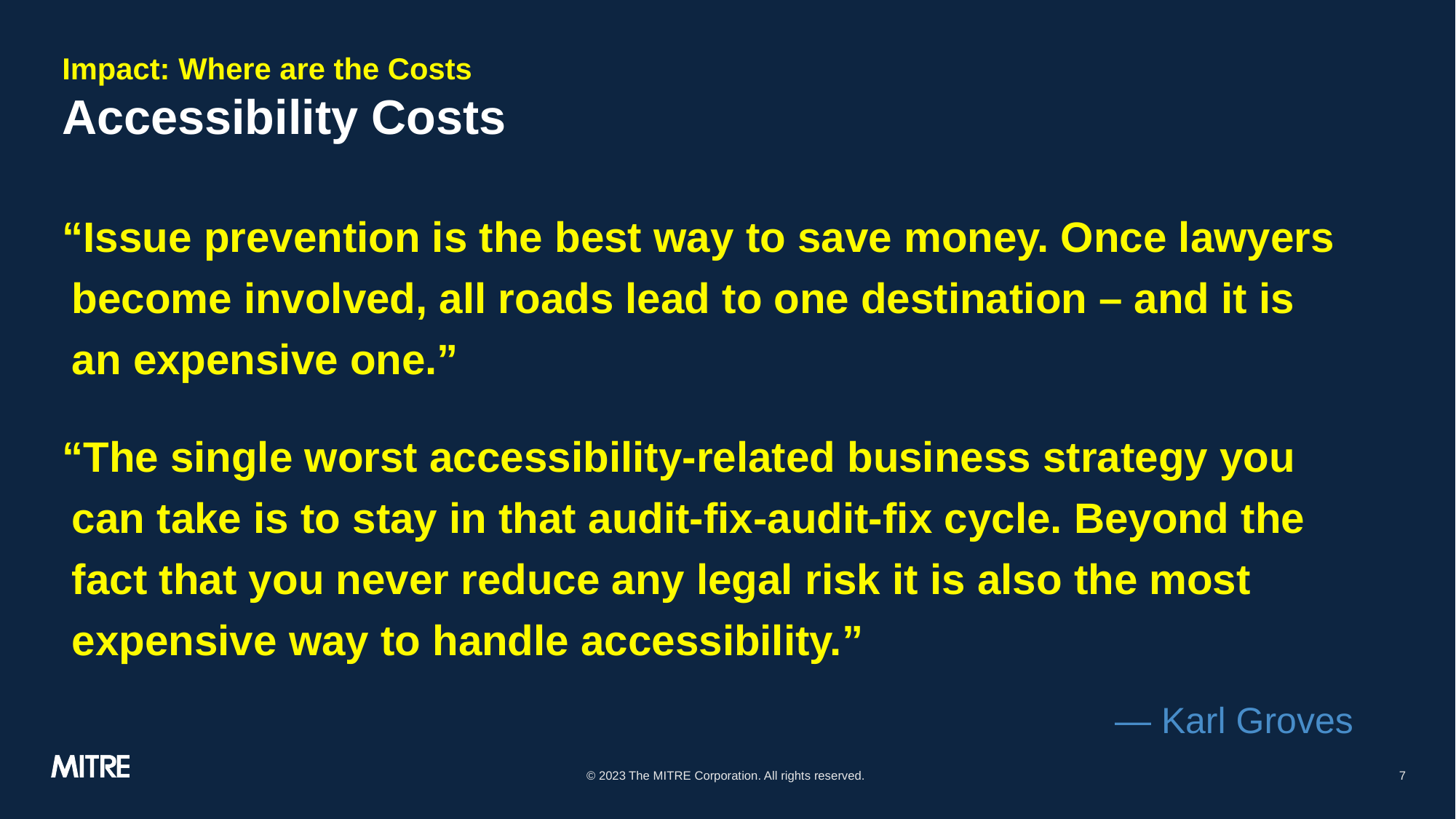

# Impact: Where are the Costs Accessibility Costs
“Issue prevention is the best way to save money. Once lawyers become involved, all roads lead to one destination – and it is an expensive one.”
“The single worst accessibility-related business strategy you can take is to stay in that audit-fix-audit-fix cycle. Beyond the fact that you never reduce any legal risk it is also the most expensive way to handle accessibility.”
— Karl Groves
© 2023 The MITRE Corporation. All rights reserved.
7